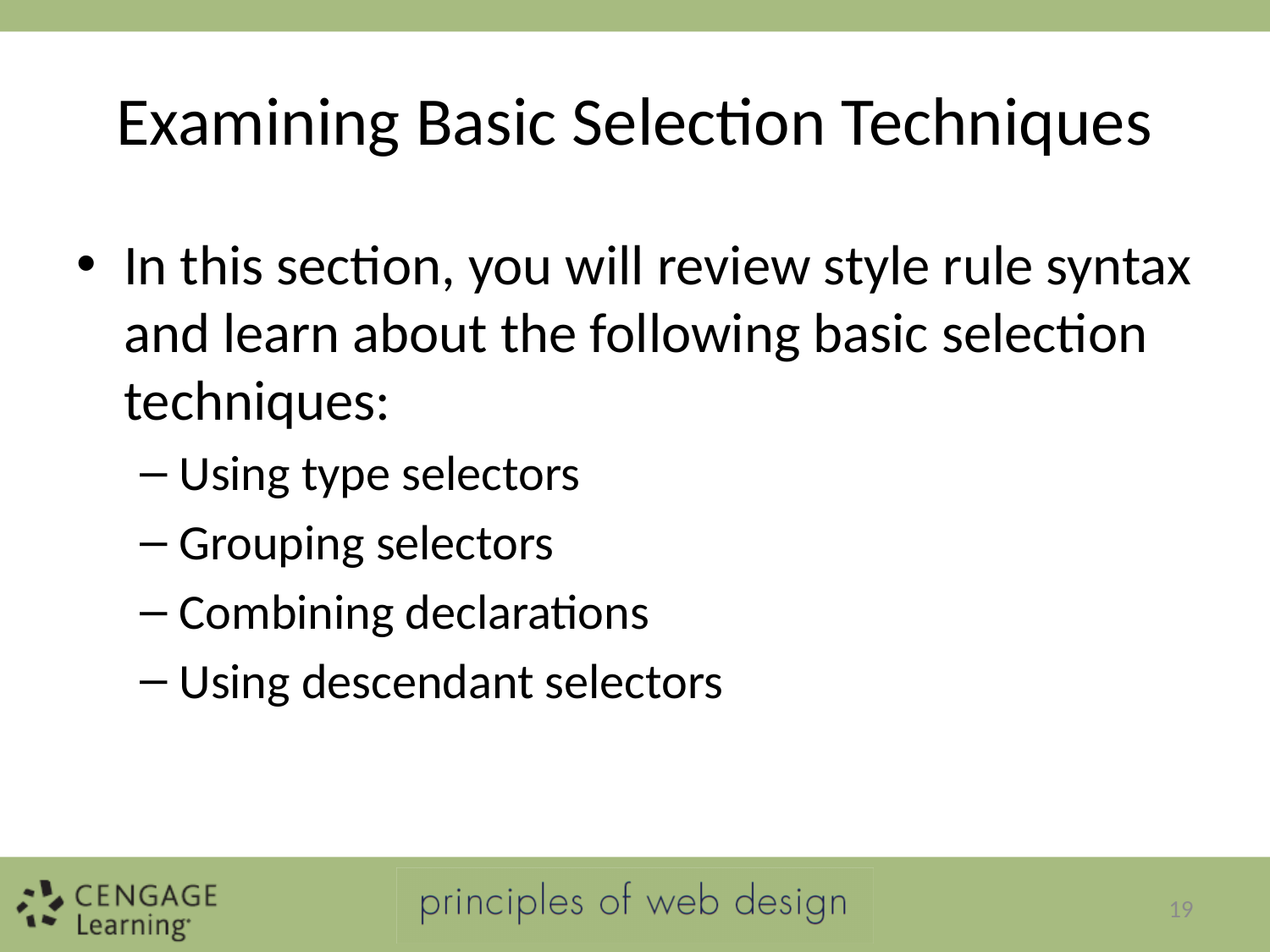

# Examining Basic Selection Techniques
In this section, you will review style rule syntax and learn about the following basic selection techniques:
Using type selectors
Grouping selectors
Combining declarations
Using descendant selectors

19